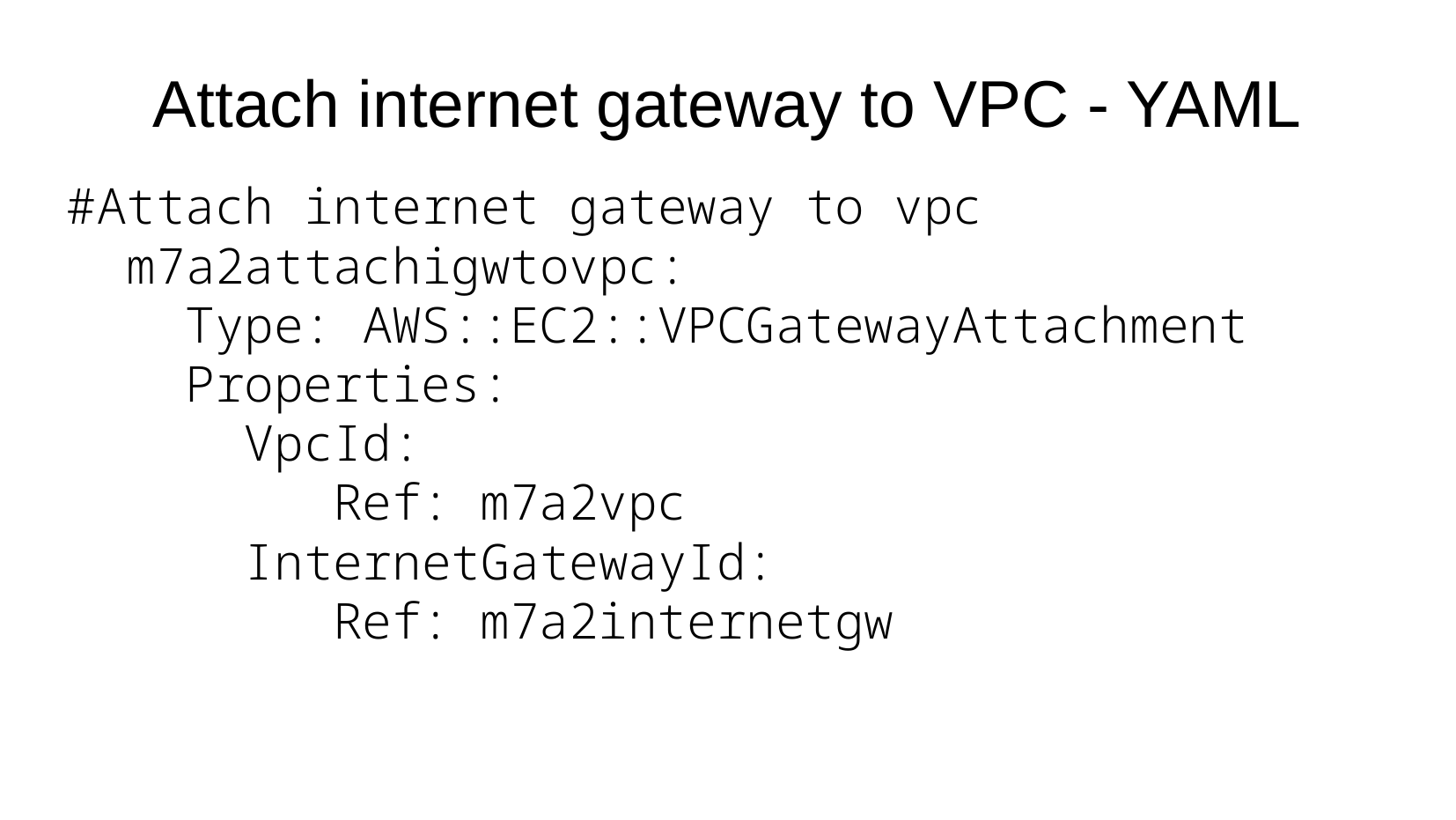

# Attach internet gateway to VPC - YAML
#Attach internet gateway to vpc
  m7a2attachigwtovpc:
    Type: AWS::EC2::VPCGatewayAttachment
    Properties:
      VpcId:
         Ref: m7a2vpc
      InternetGatewayId:
         Ref: m7a2internetgw